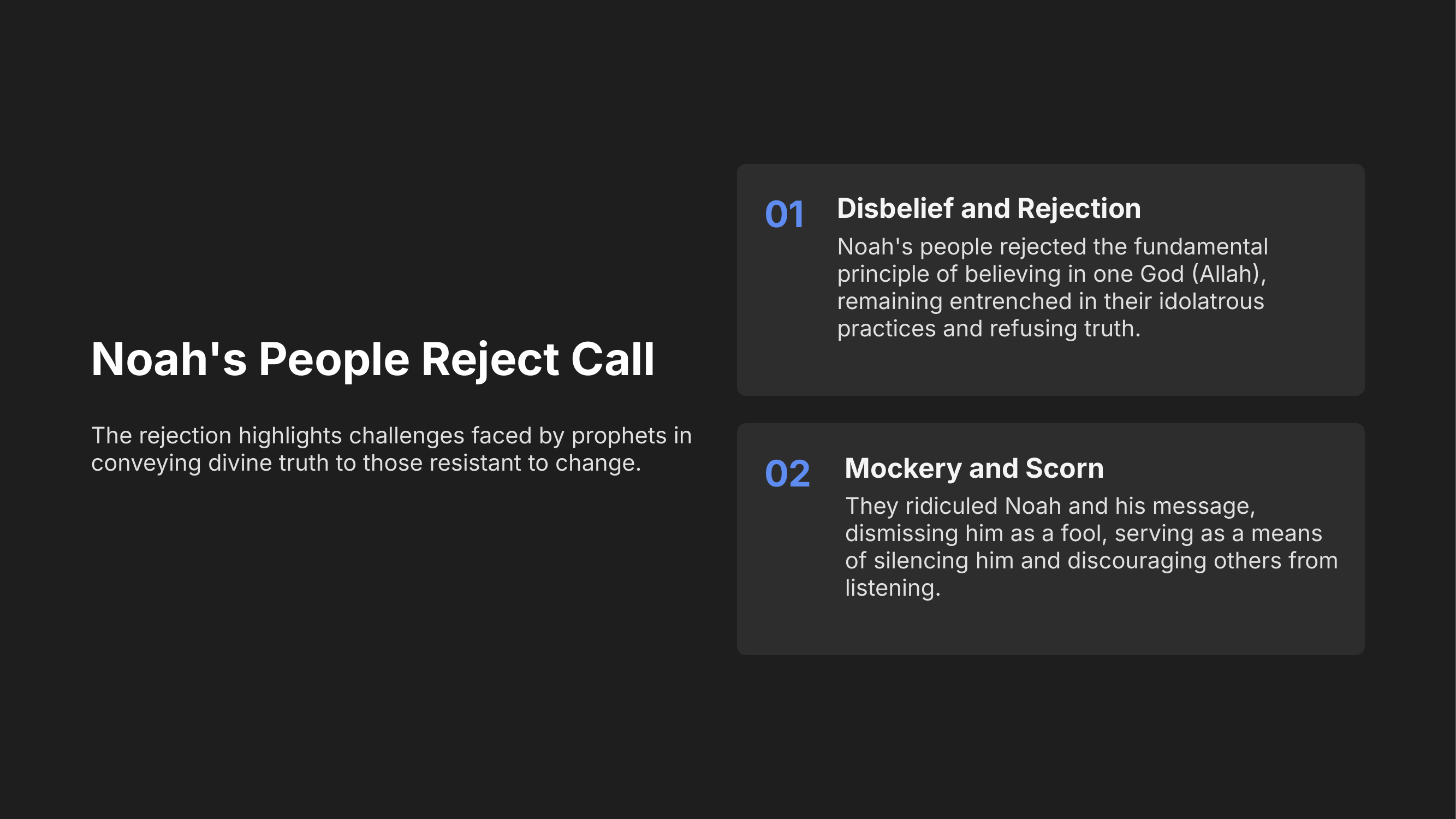

01
Disbelief and Rejection
Noah's people rejected the fundamental principle of believing in one God (Allah), remaining entrenched in their idolatrous practices and refusing truth.
Noah's People Reject Call
The rejection highlights challenges faced by prophets in conveying divine truth to those resistant to change.

02
Mockery and Scorn
They ridiculed Noah and his message, dismissing him as a fool, serving as a means of silencing him and discouraging others from listening.